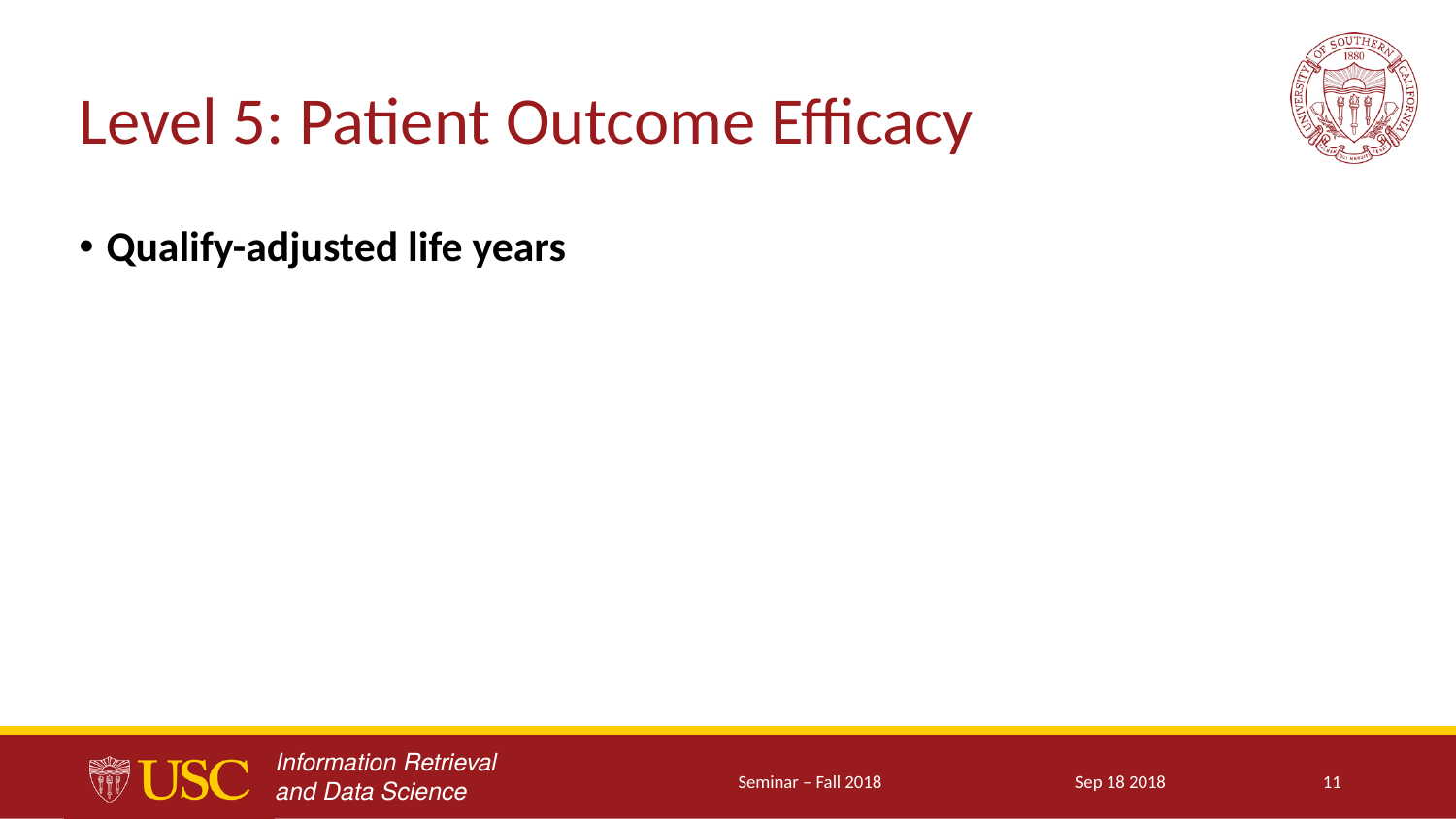

# Level 5: Patient Outcome Efficacy
Qualify-adjusted life years

Seminar – Fall 2018
Sep 18 2018
11